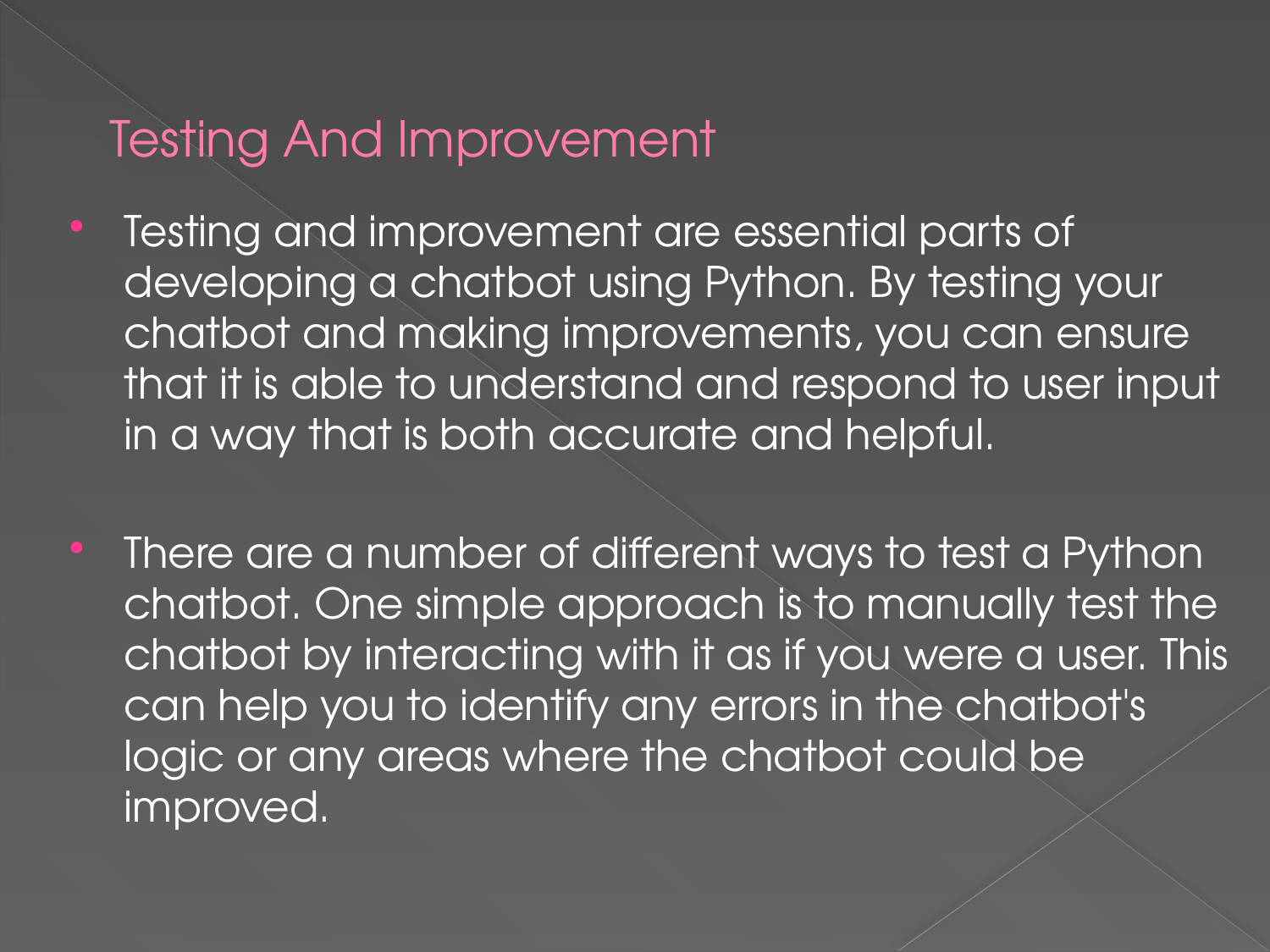

# Testing And Improvement
Testing and improvement are essential parts of developing a chatbot using Python. By testing your chatbot and making improvements, you can ensure that it is able to understand and respond to user input in a way that is both accurate and helpful.

There are a number of different ways to test a Python chatbot. One simple approach is to manually test the chatbot by interacting with it as if you were a user. This can help you to identify any errors in the chatbot's logic or any areas where the chatbot could be improved.